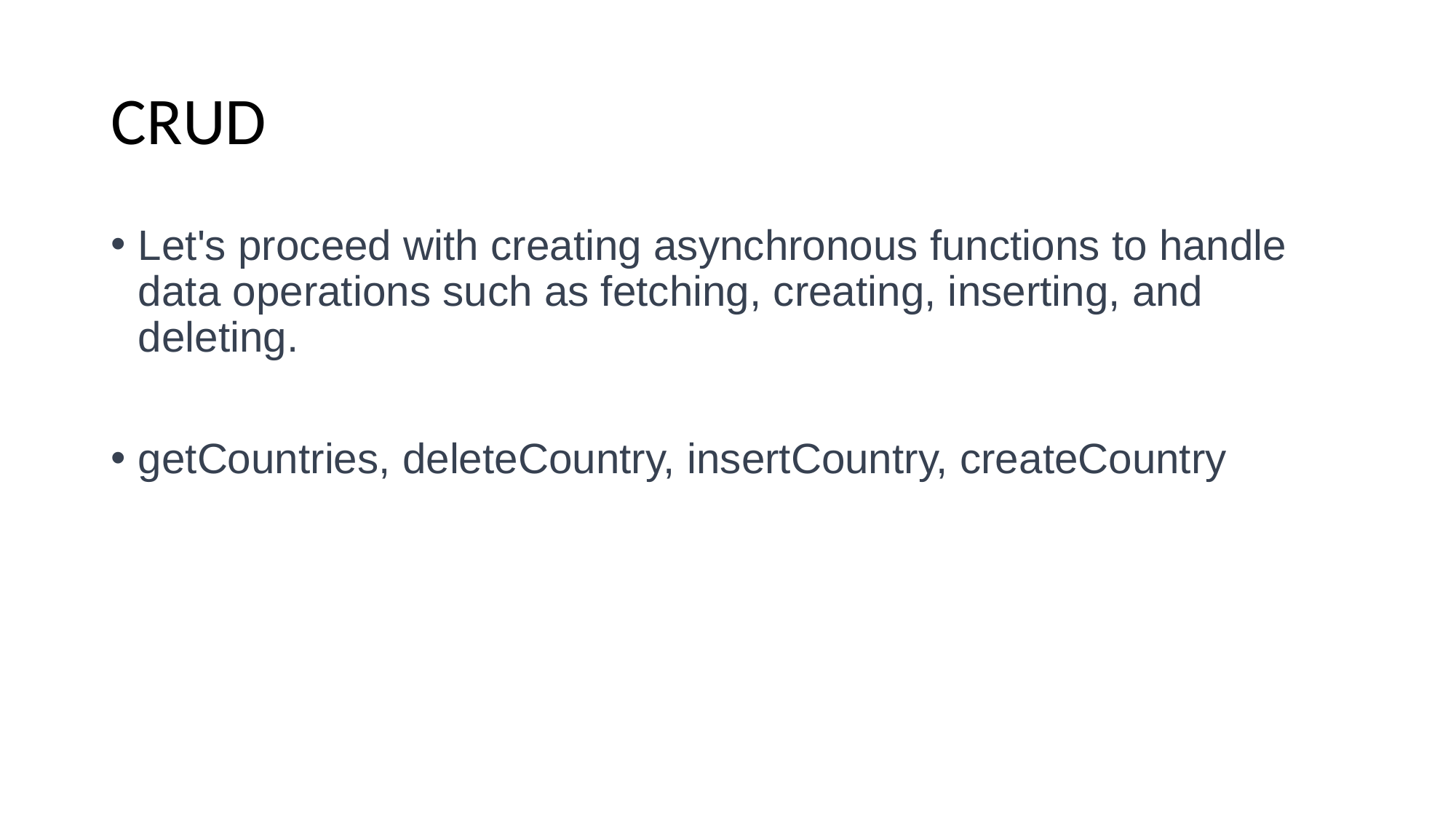

# CRUD
Let's proceed with creating asynchronous functions to handle data operations such as fetching, creating, inserting, and deleting.

getCountries, deleteCountry, insertCountry, createCountry